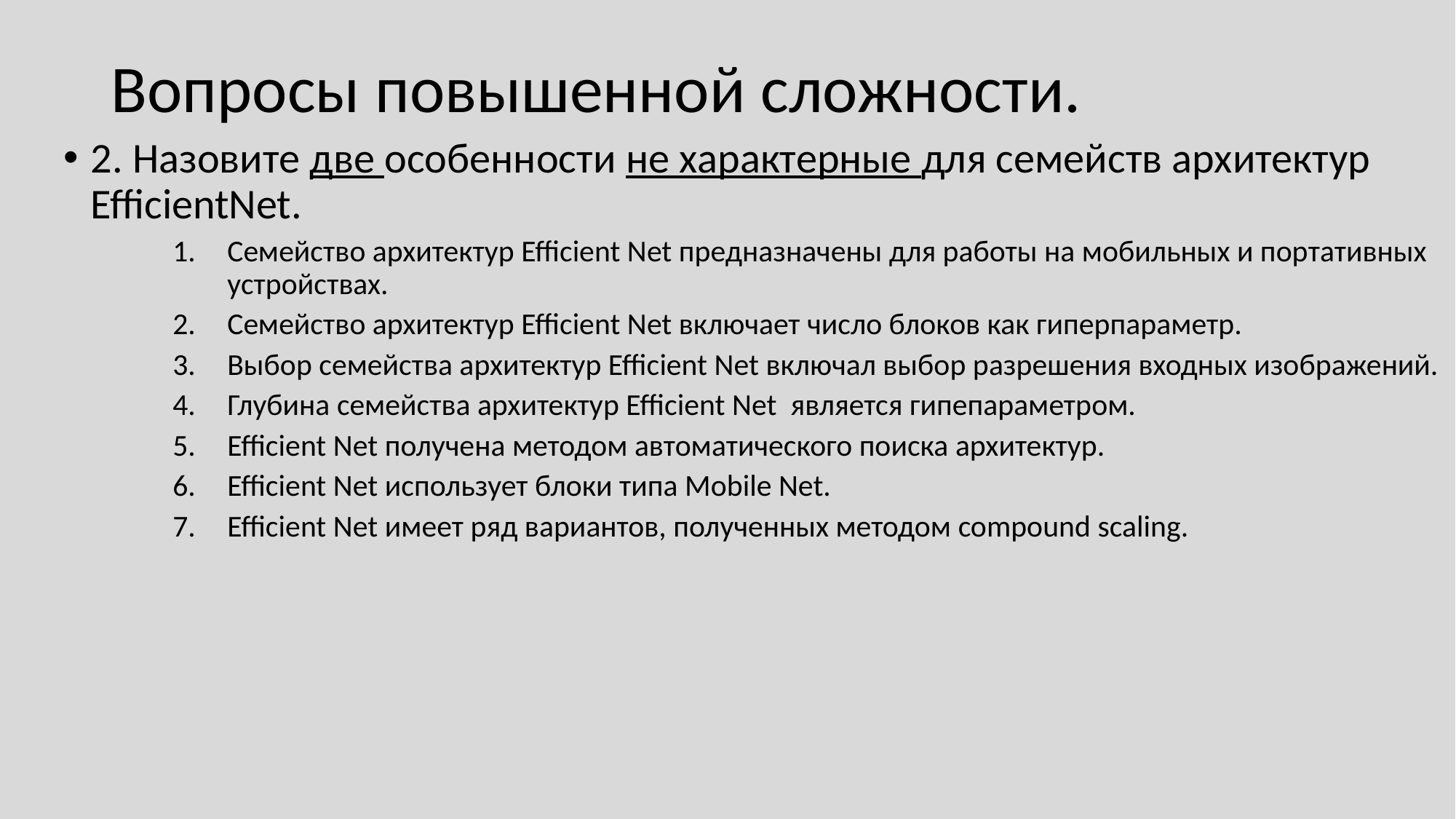

# Вопросы повышенной сложности.
2. Назовите две особенности не характерные для семейств архитектур EfficientNet.
Семейство архитектур Efficient Net предназначены для работы на мобильных и портативных устройствах.
Семейство архитектур Efficient Net включает число блоков как гиперпараметр.
Выбор семейства архитектур Efficient Net включал выбор разрешения входных изображений.
Глубина семейства архитектур Efficient Net  является гипепараметром.
Efficient Net получена методом автоматического поиска архитектур.
Efficient Net использует блоки типа Mobile Net.
Efficient Net имеет ряд вариантов, полученных методом compound scaling.